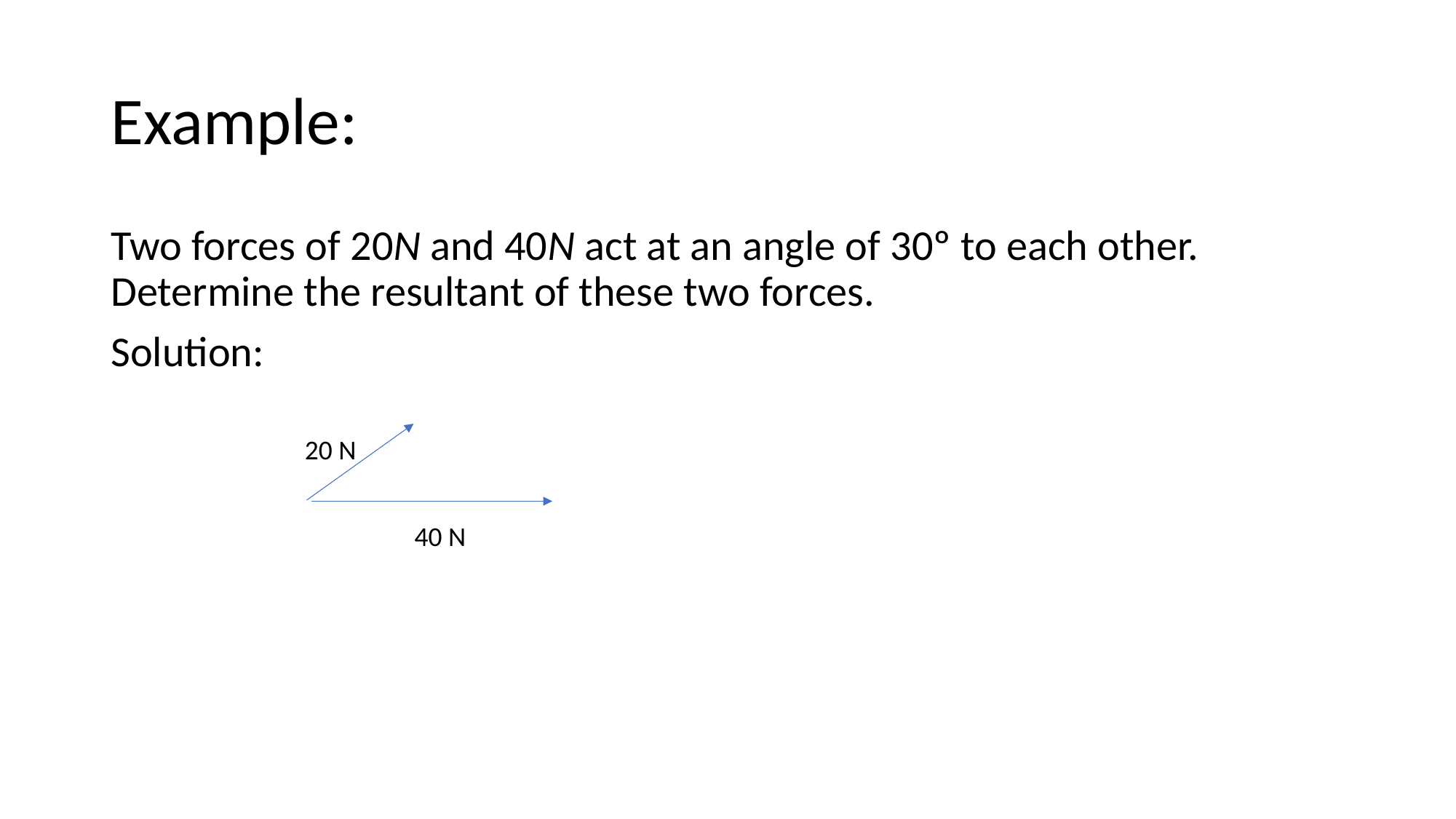

# Example:
Two forces of 20N and 40N act at an angle of 30º to each other.  Determine the resultant of these two forces.
Solution:
20 N
40 N